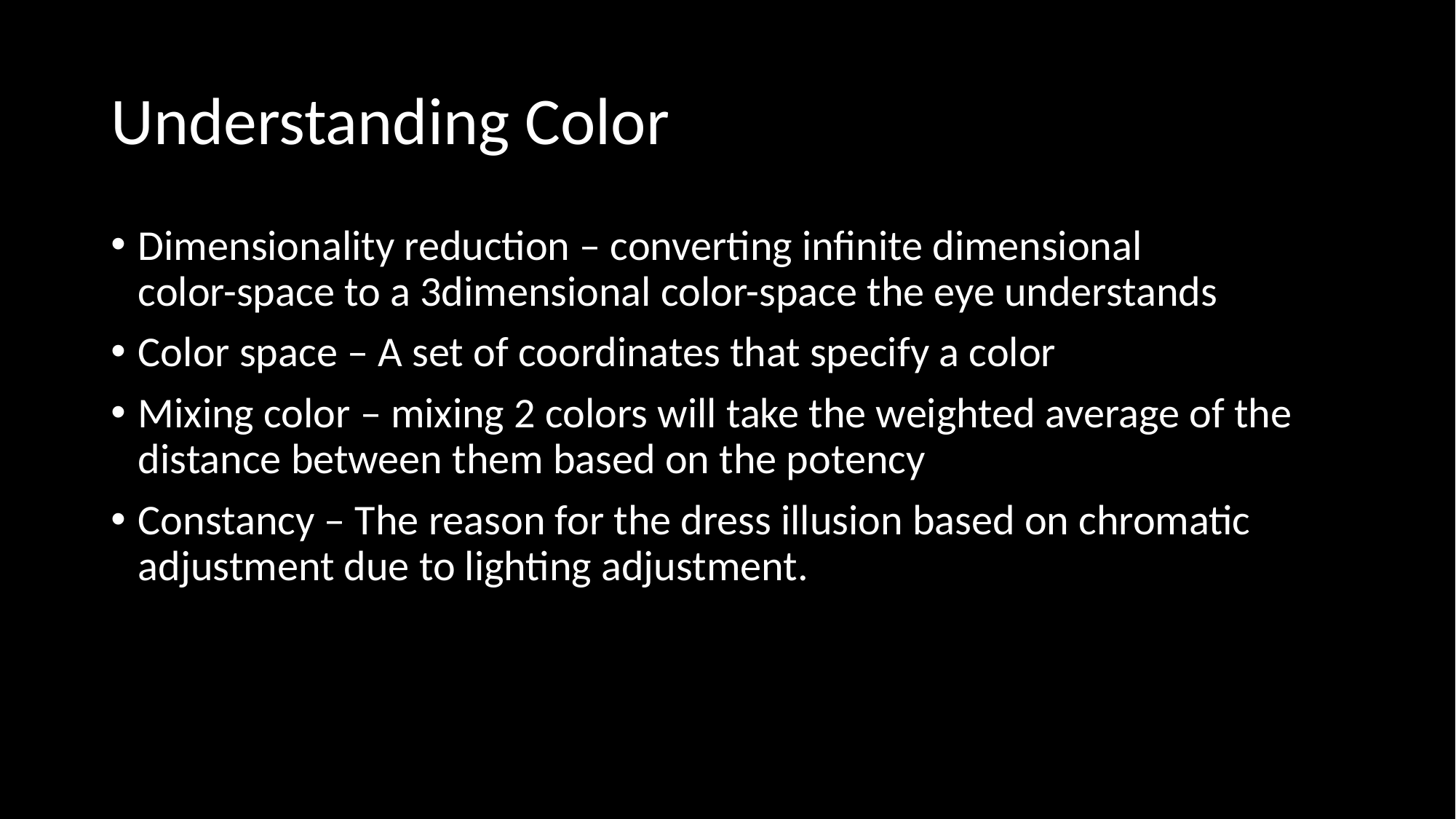

# Understanding Color
Dimensionality reduction – converting infinite dimensional
color-space to a 3dimensional color-space the eye understands
Color space – A set of coordinates that specify a color
Mixing color – mixing 2 colors will take the weighted average of the distance between them based on the potency
Constancy – The reason for the dress illusion based on chromatic adjustment due to lighting adjustment.